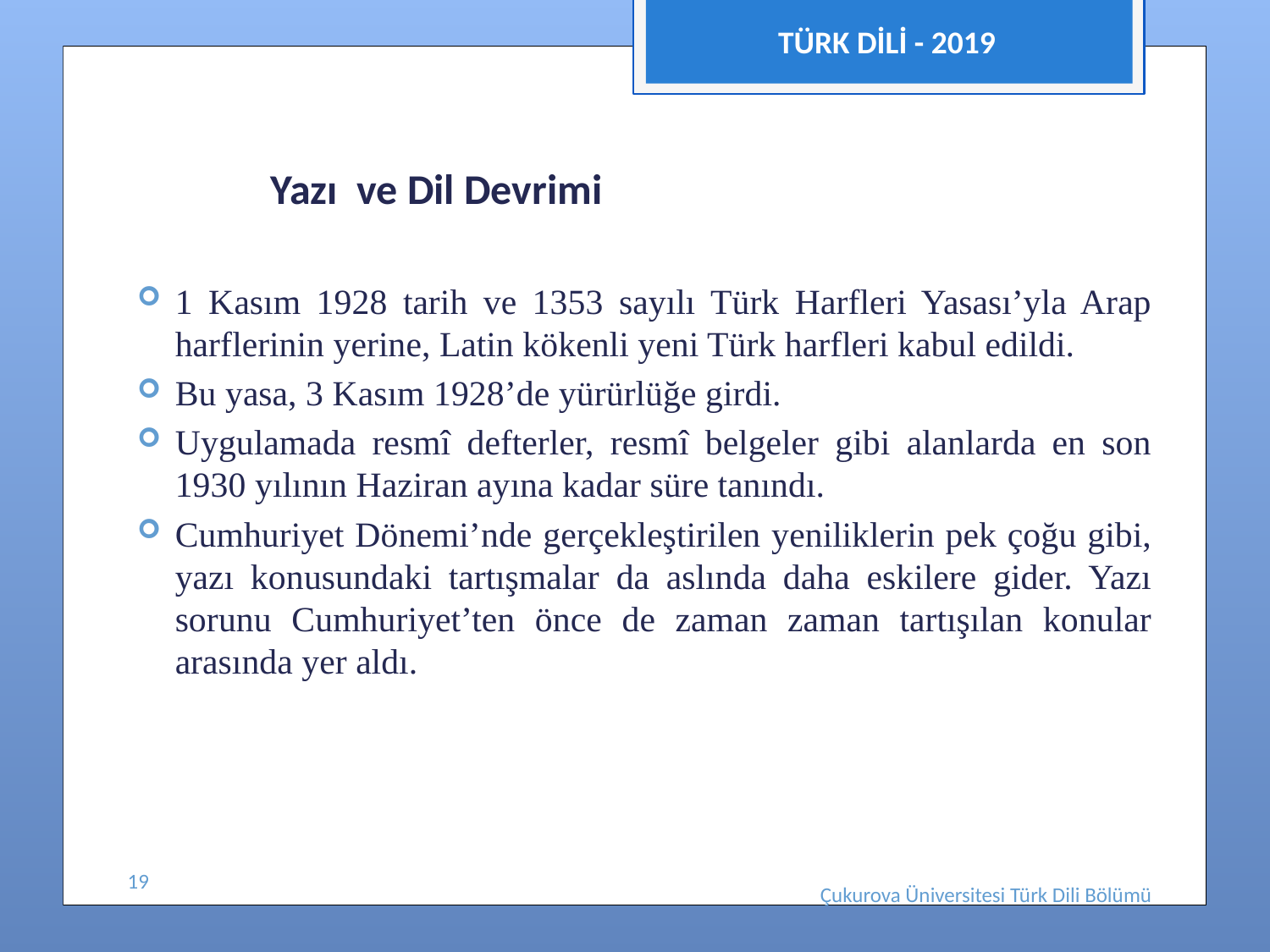

TÜRK DİLİ - 2019

              Yazı  ve Dil Devrimi

1 Kasım 1928 tarih ve 1353 sayılı Türk Harfleri Yasası’yla Arap harflerinin yerine, Latin kökenli yeni Türk harfleri kabul edildi.
Bu yasa, 3 Kasım 1928’de yürürlüğe girdi.
Uygulamada resmî defterler, resmî belgeler gibi alanlarda en son 1930 yılının Haziran ayına kadar süre tanındı.
Cumhuriyet Dönemi’nde gerçekleştirilen yeniliklerin pek çoğu gibi, yazı konusundaki tartışmalar da aslında daha eskilere gider. Yazı sorunu Cumhuriyet’ten önce de zaman zaman tartışılan konular arasında yer aldı.

#
19
Çukurova Üniversitesi Türk Dili Bölümü